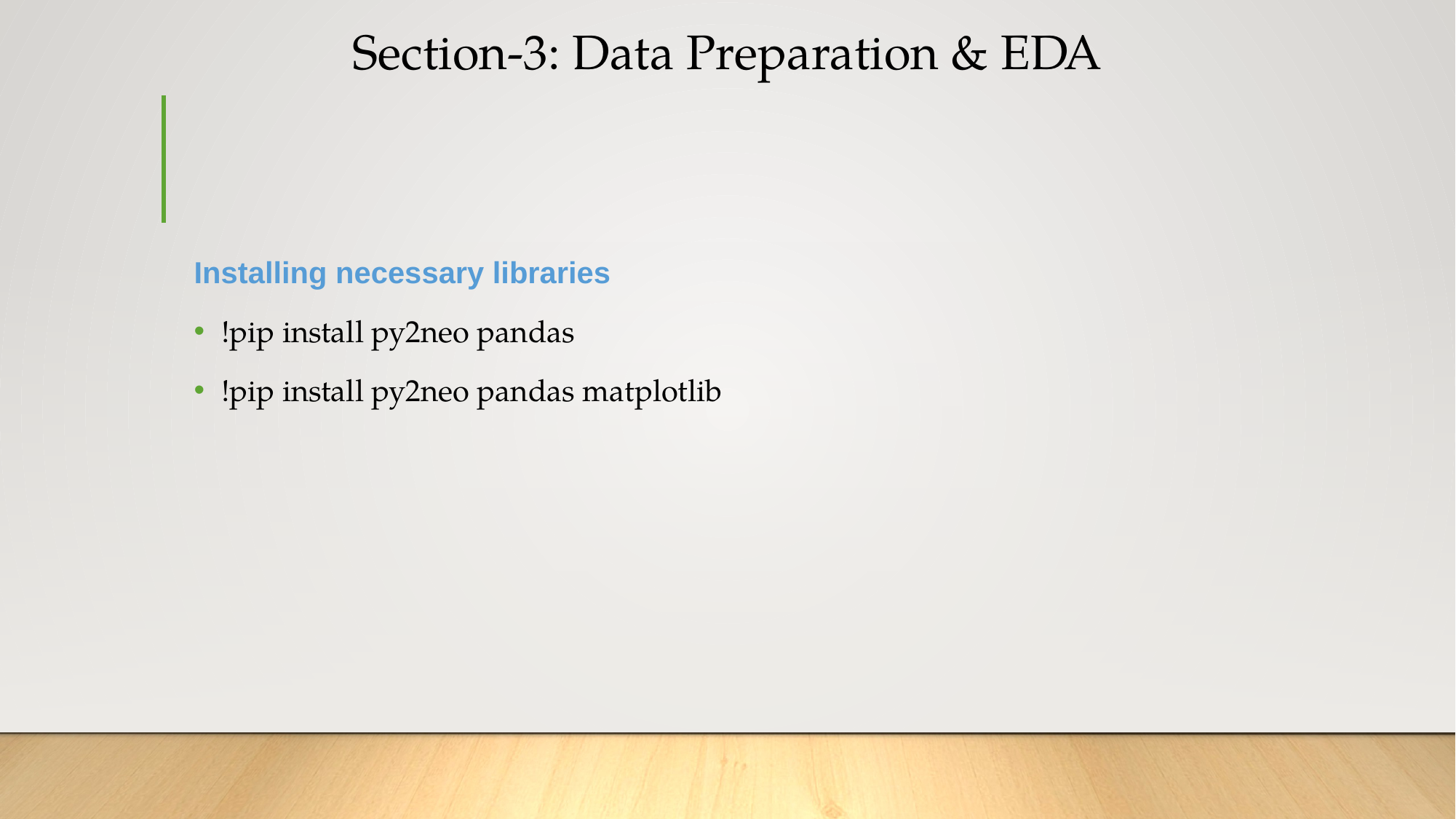

Section-3: Data Preparation & EDA
Installing necessary libraries
!pip install py2neo pandas
!pip install py2neo pandas matplotlib